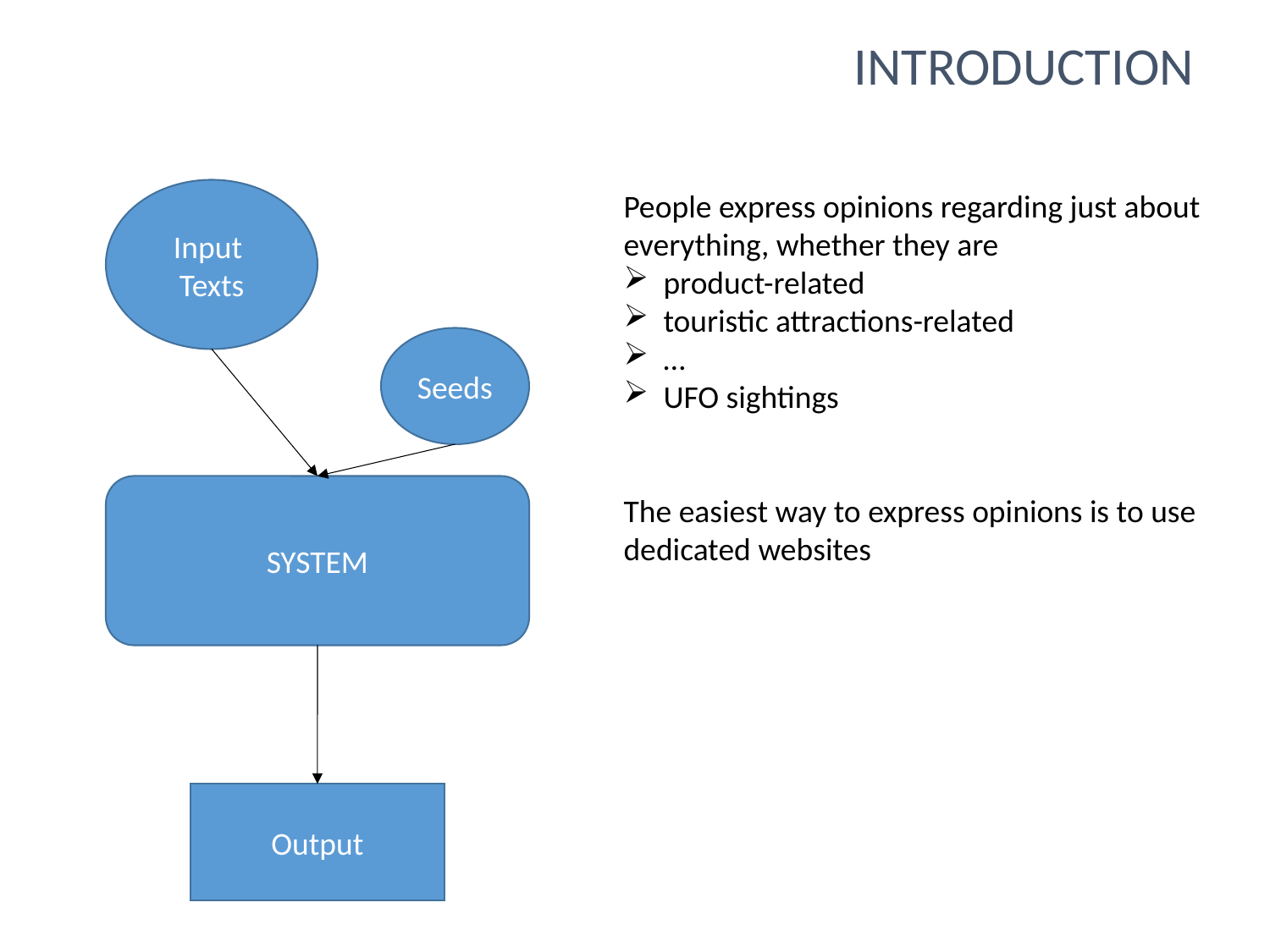

Introduction

Input
Texts
People express opinions regarding just about everything, whether they are
product-related
touristic attractions-related
…
UFO sightings

The easiest way to express opinions is to use dedicated websites

Seeds
SYSTEM
Output